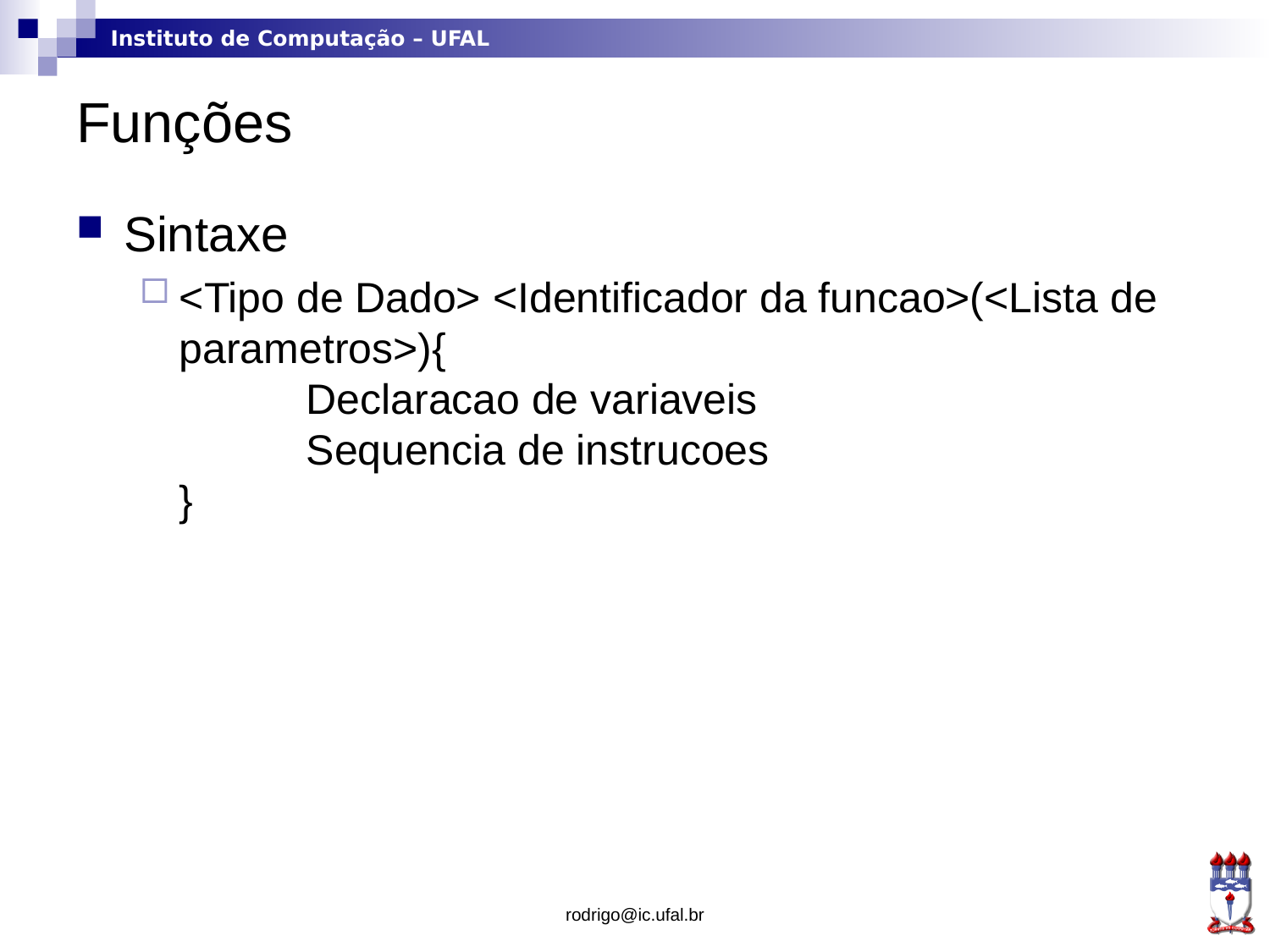

# Funções
Sintaxe
<Tipo de Dado> <Identificador da funcao>(<Lista de parametros>){
	Declaracao de variaveis
	Sequencia de instrucoes
}

rodrigo@ic.ufal.br